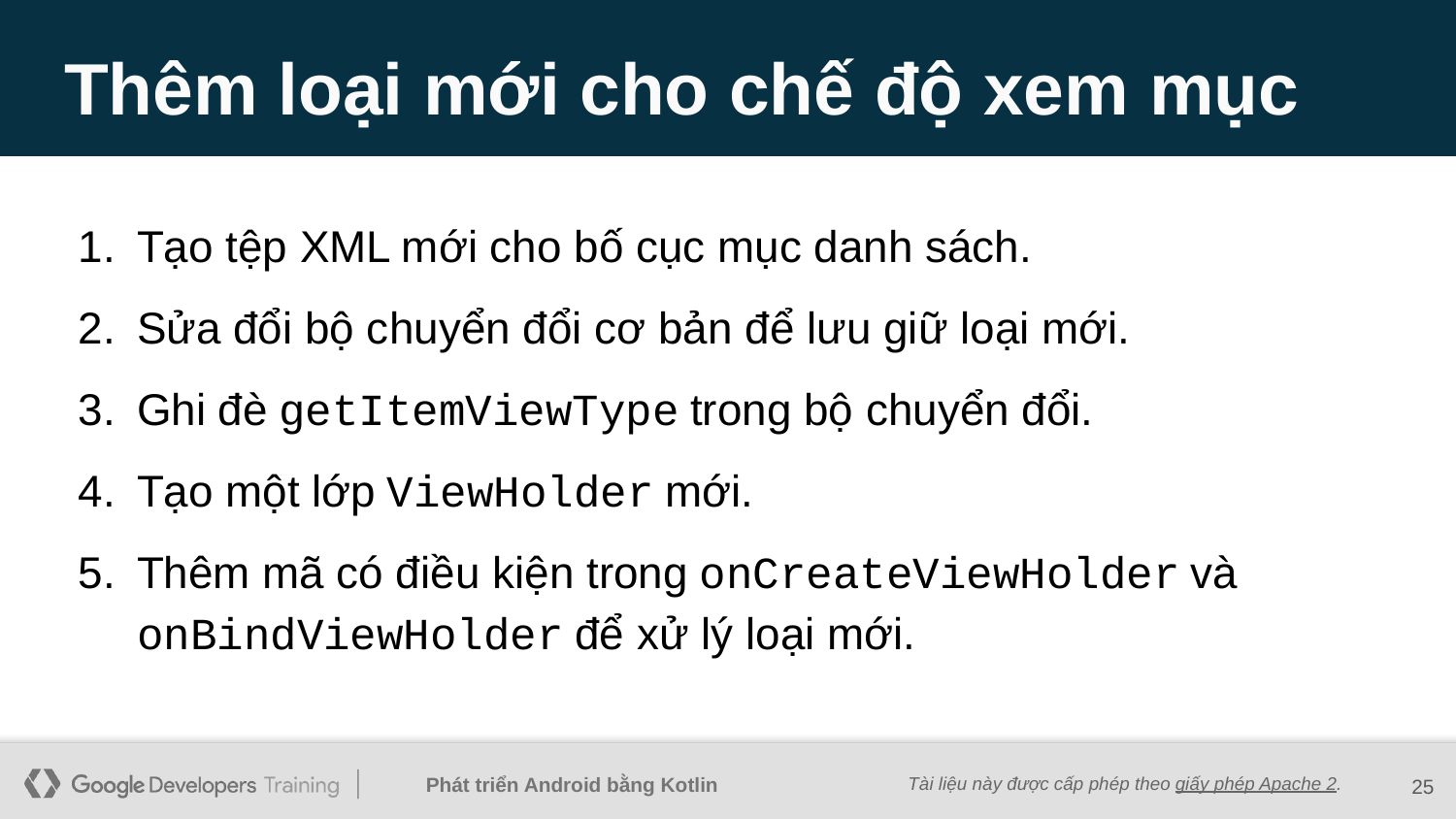

# Thêm loại mới cho chế độ xem mục
Tạo tệp XML mới cho bố cục mục danh sách.
Sửa đổi bộ chuyển đổi cơ bản để lưu giữ loại mới.
Ghi đè getItemViewType trong bộ chuyển đổi.
Tạo một lớp ViewHolder mới.
Thêm mã có điều kiện trong onCreateViewHolder và onBindViewHolder để xử lý loại mới.
25